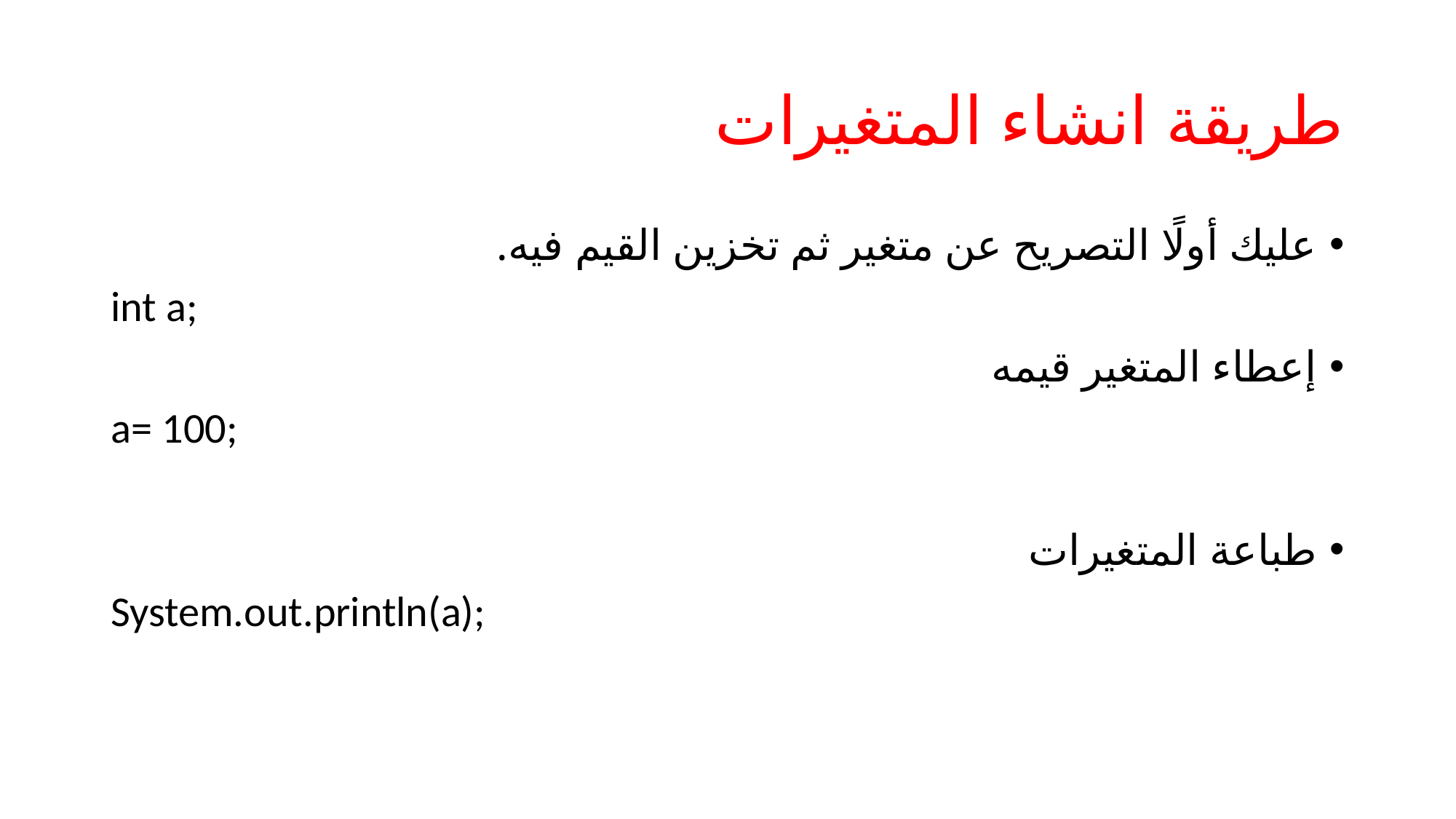

# طريقة انشاء المتغيرات
عليك أولًا التصريح عن متغير ثم تخزين القيم فيه.
int a;
إعطاء المتغير قيمه
a= 100;

طباعة المتغيرات
System.out.println(a);